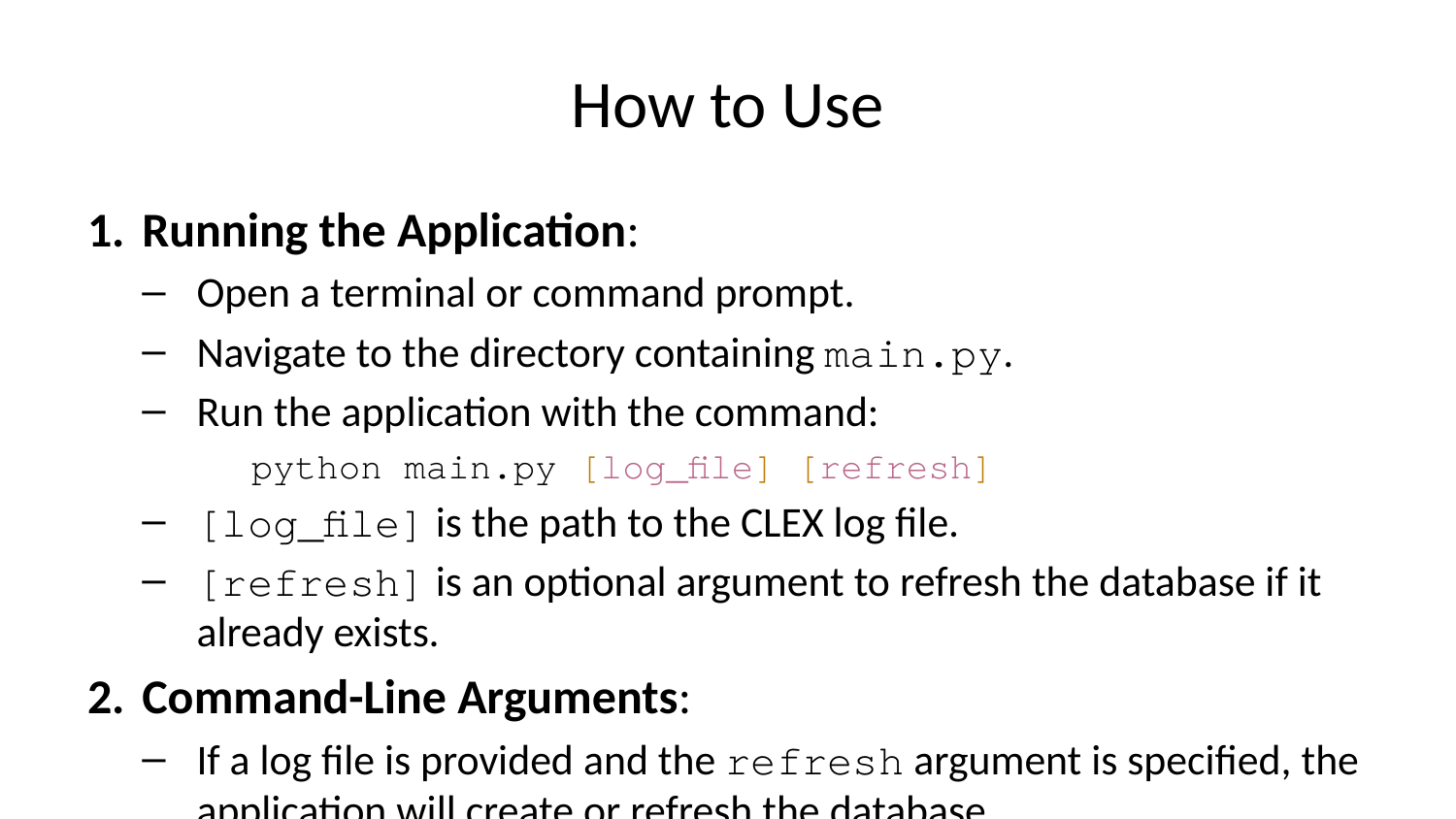

# How to Use
Running the Application:
Open a terminal or command prompt.
Navigate to the directory containing main.py.
Run the application with the command:
python main.py [log_file] [refresh]
[log_file] is the path to the CLEX log file.
[refresh] is an optional argument to refresh the database if it already exists.
Command-Line Arguments:
If a log file is provided and the refresh argument is specified, the application will create or refresh the database.
Example:
python main.py clex_log.txt refresh
If no log file is provided and the database does not exist, an error message will be displayed.
Launching the Enhanced Browser:
After creating or verifying the database, the application launches the EnhancedCLEXBrowser.
The browser allows users to view and interact with the data stored in the database.